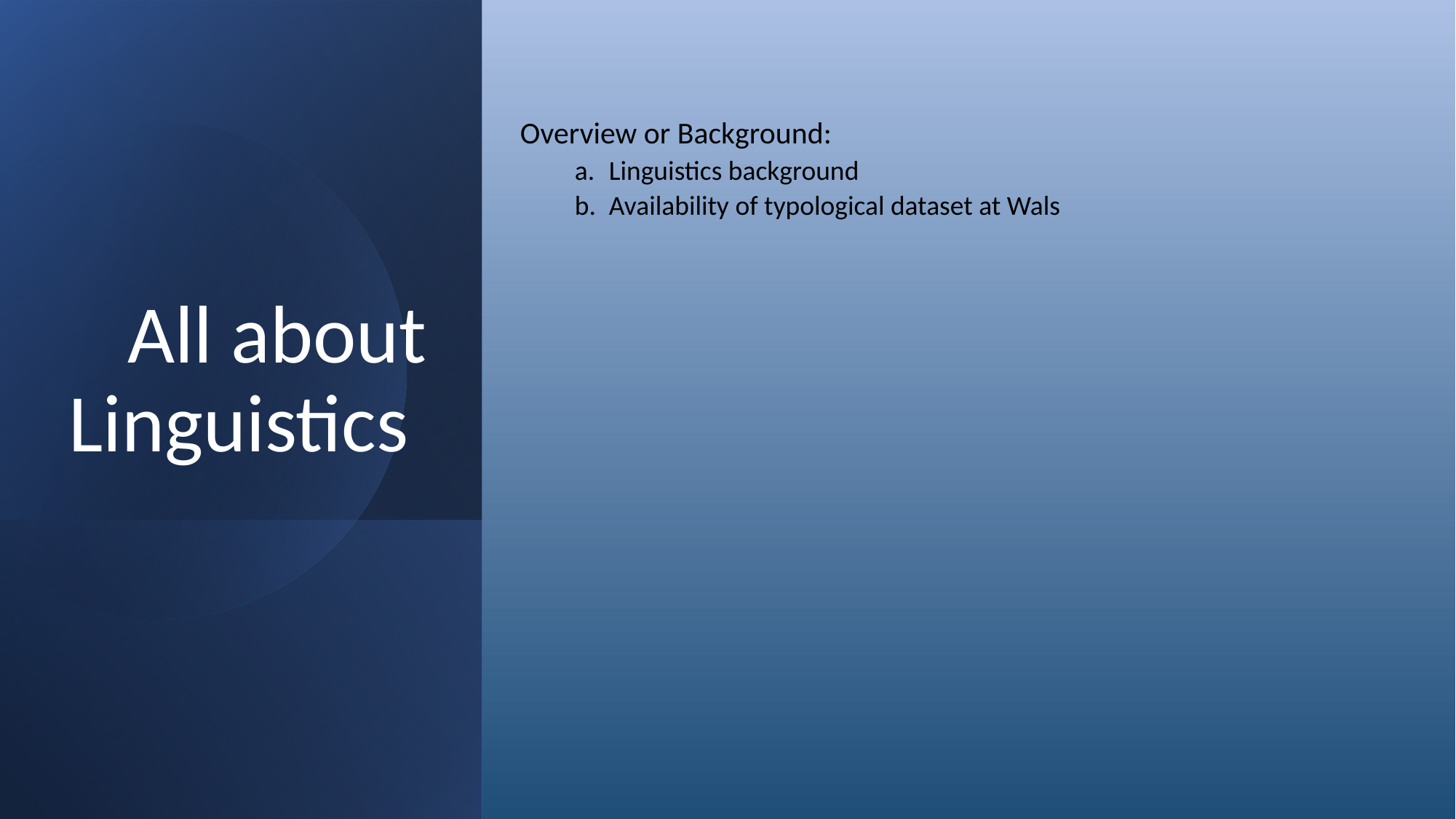

# All about Linguistics
Overview or Background:
Linguistics background
Availability of typological dataset at Wals